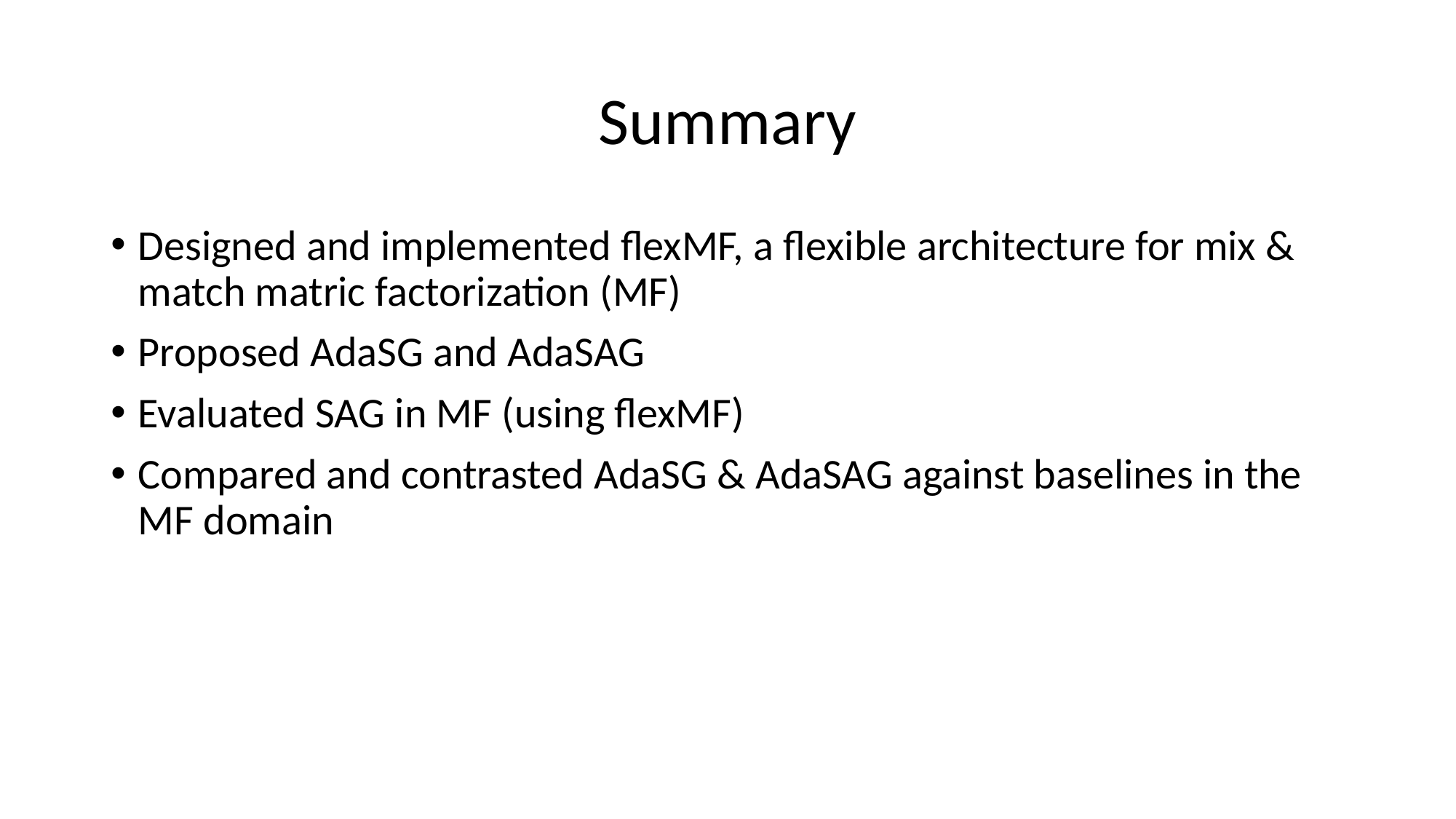

# Summary
Designed and implemented flexMF, a flexible architecture for mix & match matric factorization (MF)
Proposed AdaSG and AdaSAG
Evaluated SAG in MF (using flexMF)
Compared and contrasted AdaSG & AdaSAG against baselines in the MF domain